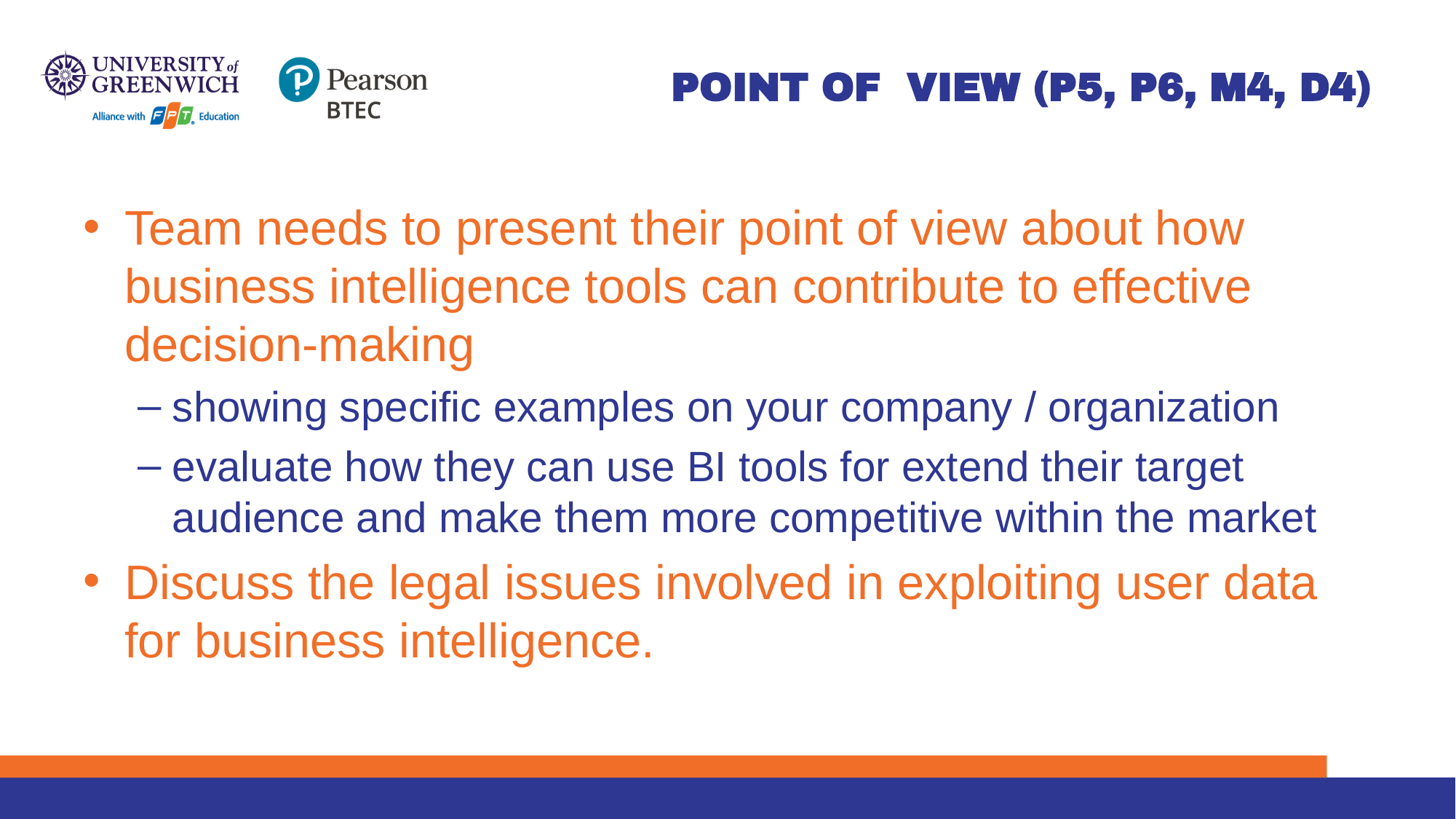

# POINT OF  VIEW (P5, P6, M4, D4)
Team needs to present their point of view about how business intelligence tools can contribute to effective decision-making
showing specific examples on your company / organization
evaluate how they can use BI tools for extend their target audience and make them more competitive within the market
Discuss the legal issues involved in exploiting user data for business intelligence.